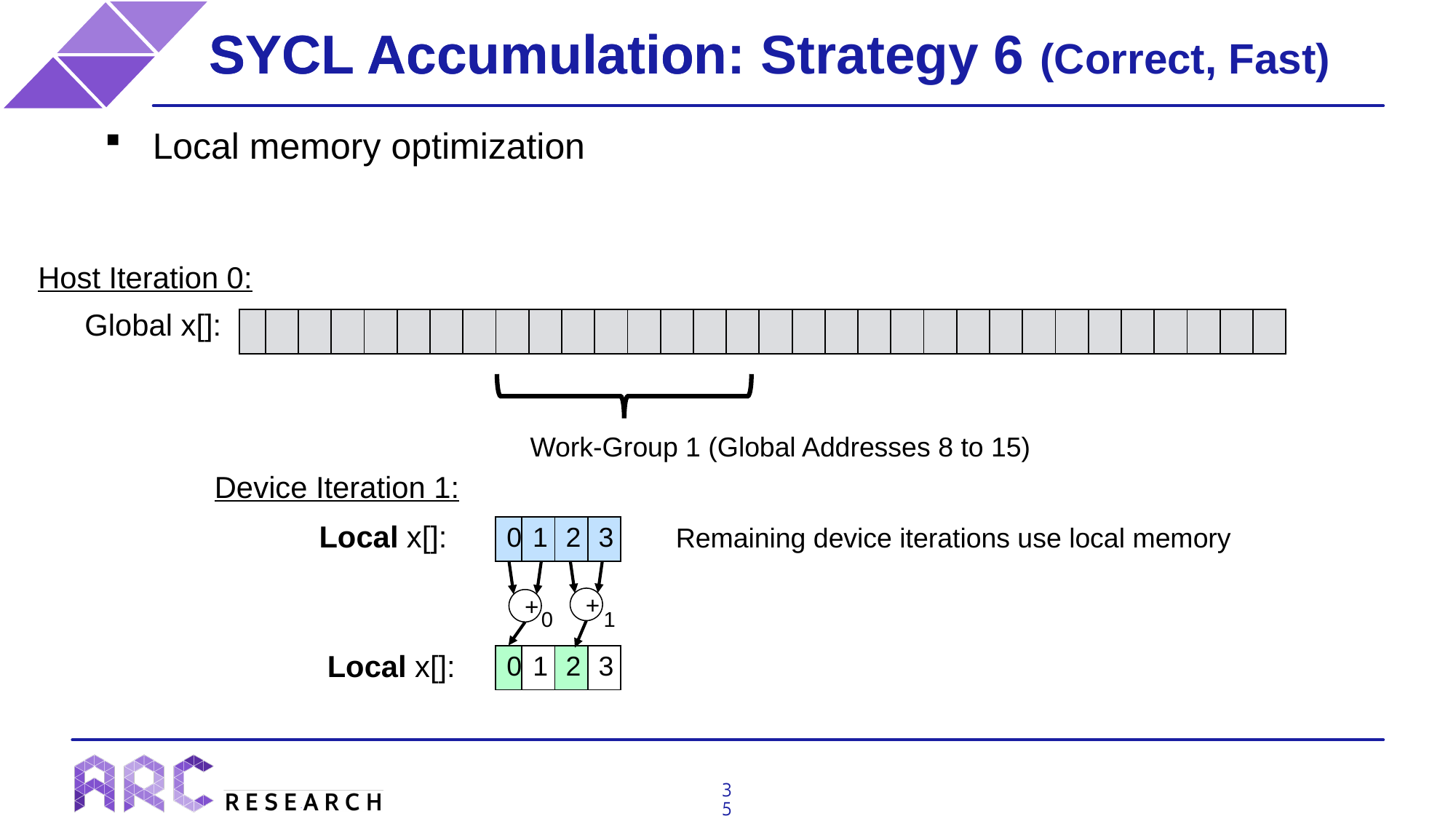

# SYCL Accumulation
SYCL Accumulation: Strategy 6 (Correct, Fast)

Local memory optimization

Host Iteration 0:

Global x[]:
|  |  |  |  |  |  |  |  |  |  |  |  |  |  |  |  |  |  |  |  |  |  |  |  |  |  |  |  |  |  |  |  |
| --- | --- | --- | --- | --- | --- | --- | --- | --- | --- | --- | --- | --- | --- | --- | --- | --- | --- | --- | --- | --- | --- | --- | --- | --- | --- | --- | --- | --- | --- | --- | --- |
Work-Group 1 (Global Addresses 8 to 15)
Device Iteration 1:
| 0 | 1 | 2 | 3 |
| --- | --- | --- | --- |
 Local x[]:
Remaining device iterations use local memory
+
+
0
1
| 0 | 1 | 2 | 3 |
| --- | --- | --- | --- |
Local x[]:
35